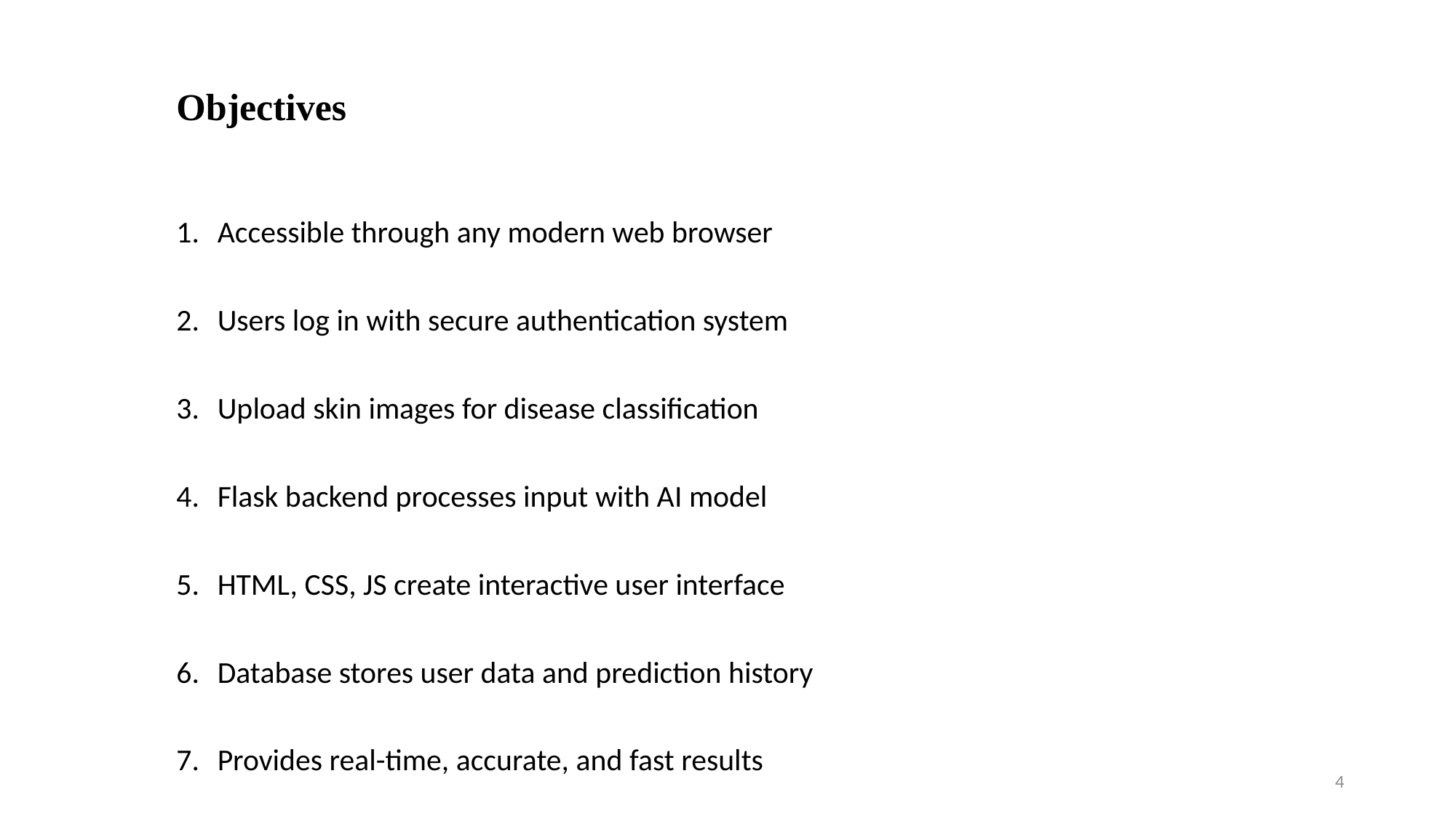

# Objectives
Accessible through any modern web browser
Users log in with secure authentication system
Upload skin images for disease classification
Flask backend processes input with AI model
HTML, CSS, JS create interactive user interface
Database stores user data and prediction history
Provides real-time, accurate, and fast results
4